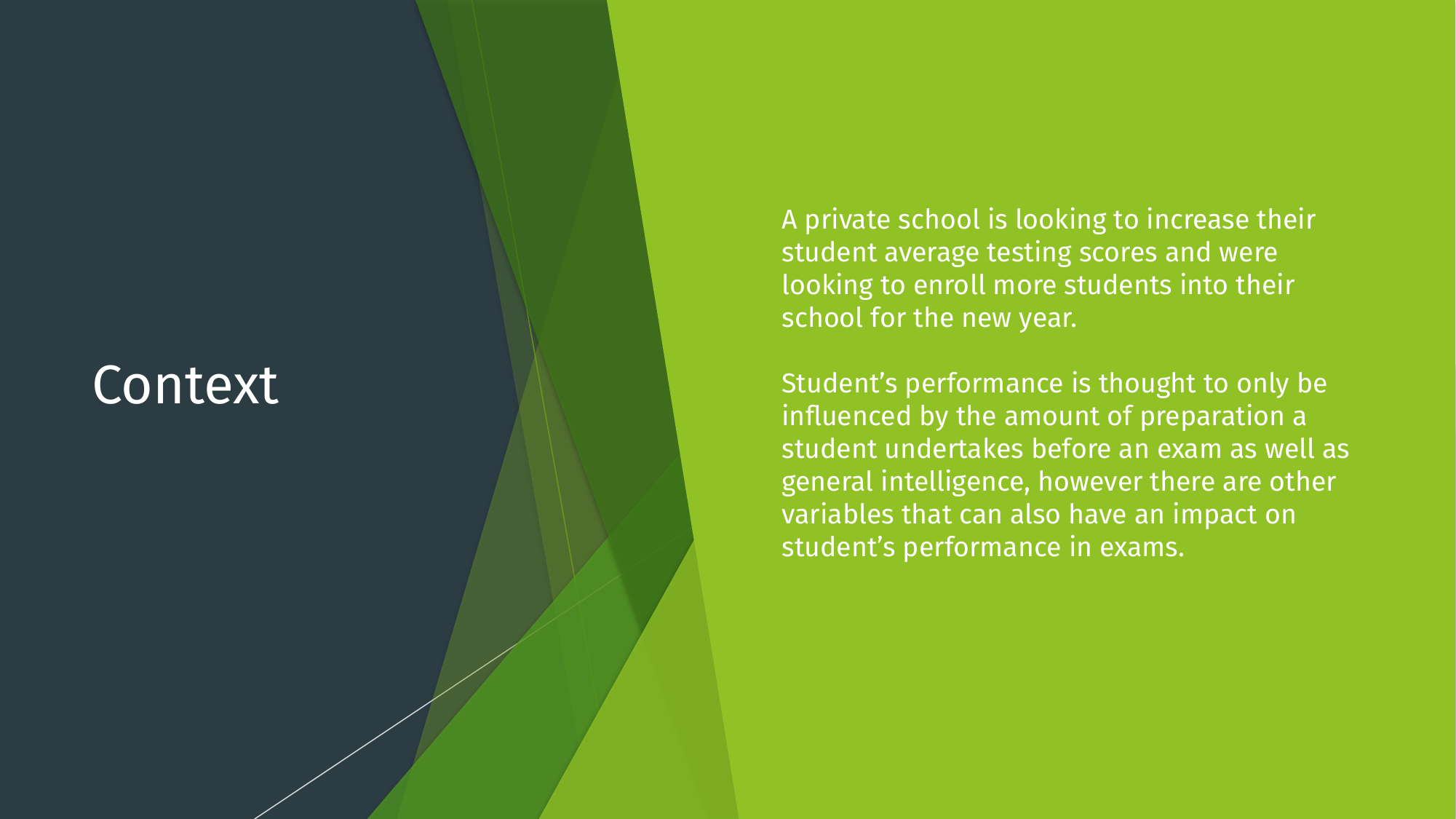

# Context
A private school is looking to increase their student average testing scores and were looking to enroll more students into their school for the new year.
Student’s performance is thought to only be influenced by the amount of preparation a student undertakes before an exam as well as general intelligence, however there are other variables that can also have an impact on student’s performance in exams.